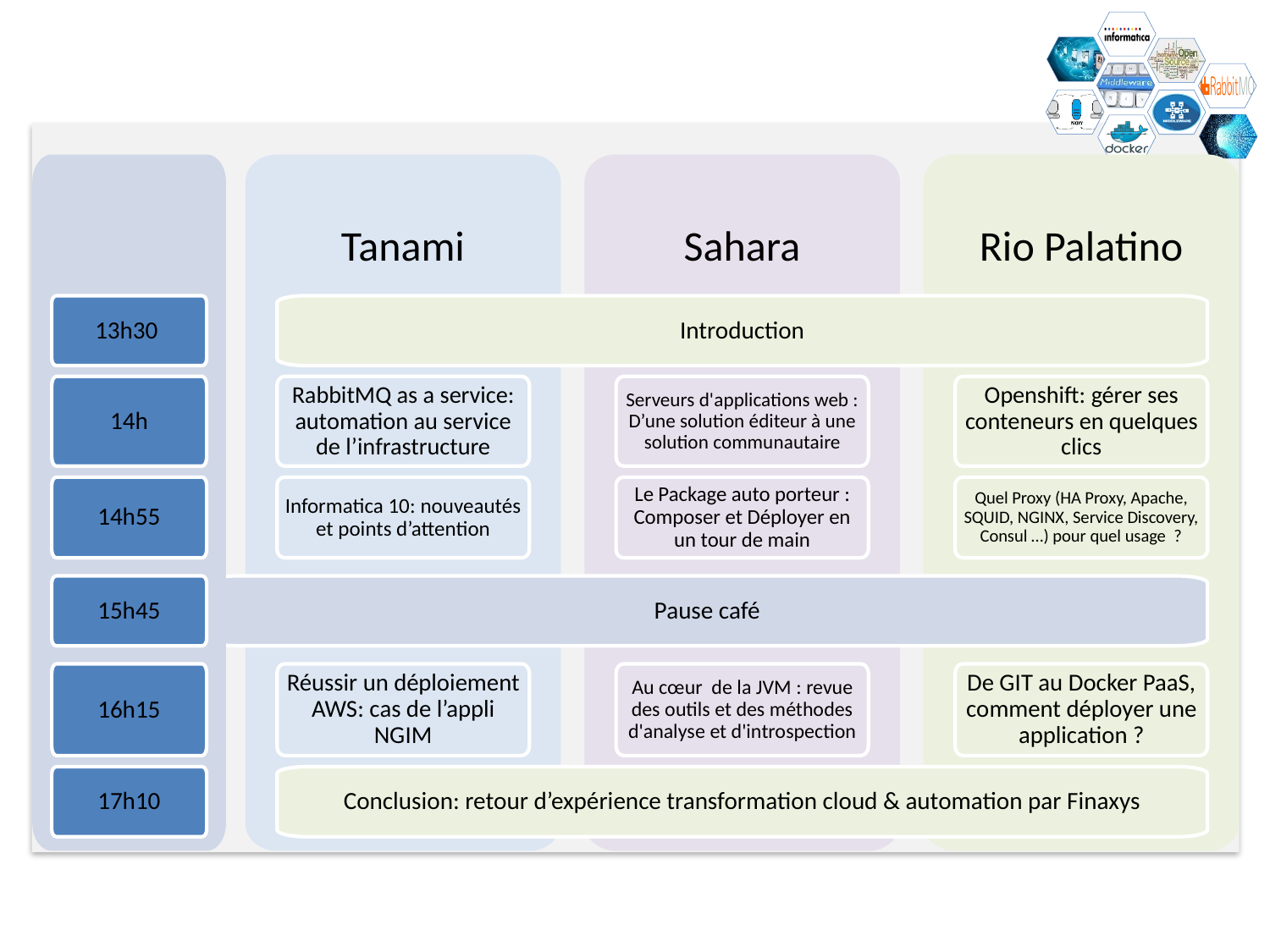

Tanami
Sahara
Rio Palatino
13h30
Introduction
14h
RabbitMQ as a service: automation au service de l’infrastructure
Serveurs d'applications web : D’une solution éditeur à une solution communautaire
Openshift: gérer ses conteneurs en quelques clics
14h55
Informatica 10: nouveautés et points d’attention
Le Package auto porteur : Composer et Déployer en un tour de main
Quel Proxy (HA Proxy, Apache, SQUID, NGINX, Service Discovery, Consul …) pour quel usage  ?
15h45
Pause café
16h15
Réussir un déploiement AWS: cas de l’appli NGIM
Au cœur  de la JVM : revue des outils et des méthodes d'analyse et d'introspection
De GIT au Docker PaaS, comment déployer une application ?
17h10
Conclusion: retour d’expérience transformation cloud & automation par Finaxys